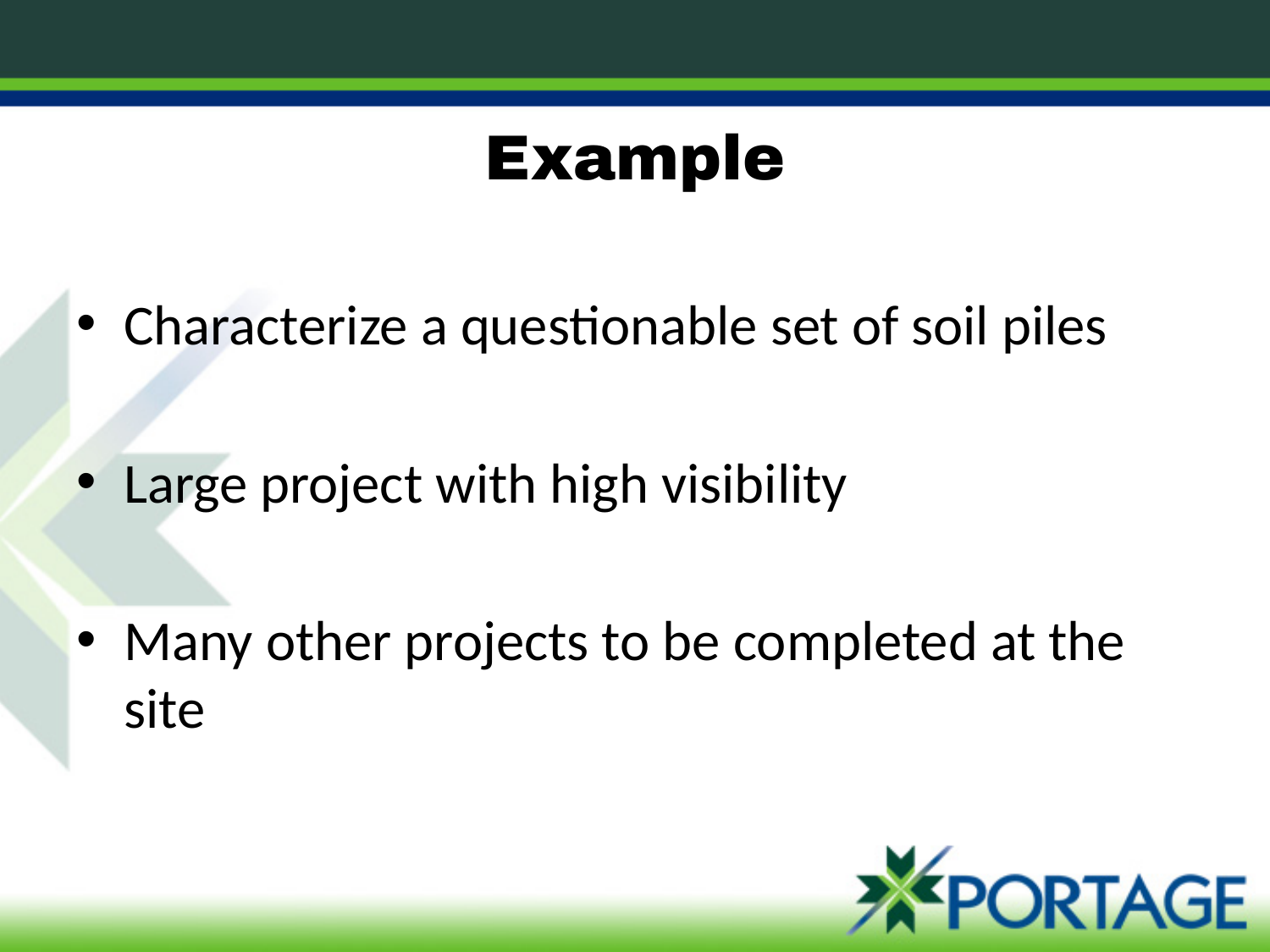

# Example
Characterize a questionable set of soil piles

Large project with high visibility

Many other projects to be completed at the site